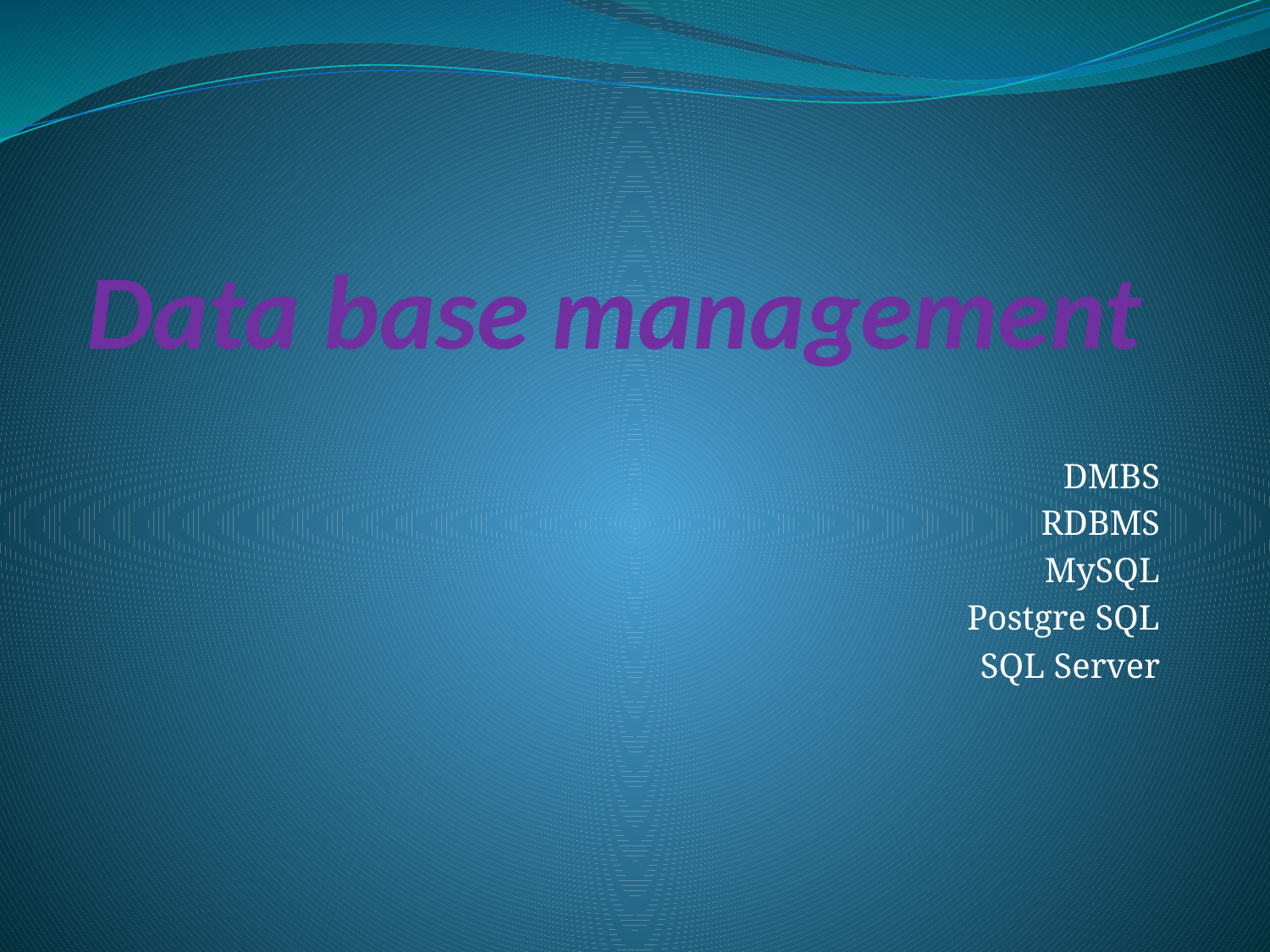

# Data base management
DMBS
RDBMS
MySQL
Postgre SQL
SQL Server